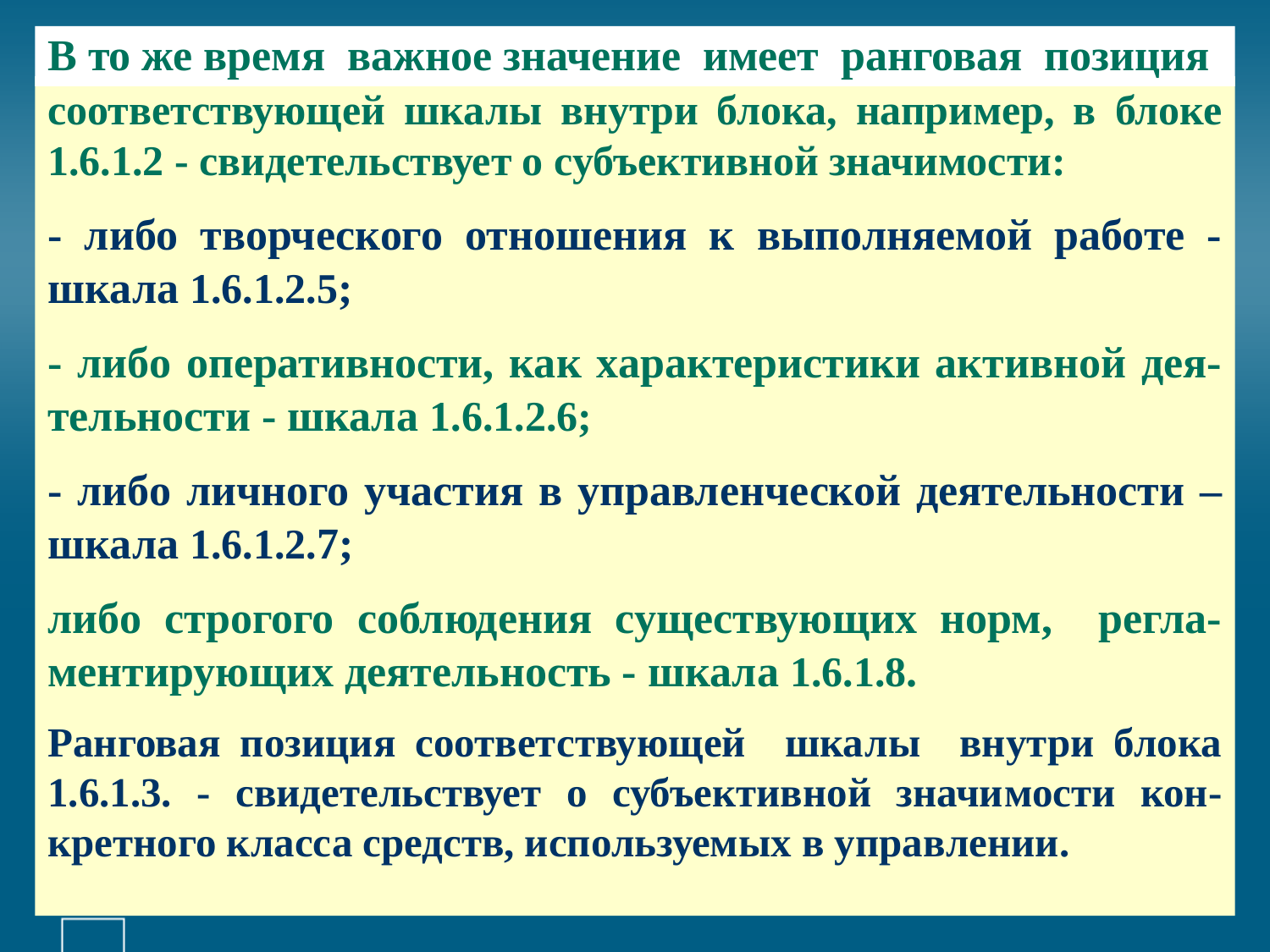

# В то же время  важное значение  имеет  ранговая  позиция
соответствующей шка­лы внутри блока, например, в блоке 1.6.1.2 - свидетельствует о субъективной значи­мости:
- либо творческого отношения к выполняемой работе - шкала 1.6.1.2.5;
- либо оперативности, как характеристики активной дея-тельности - шкала 1.6.1.2.6;
- либо личного участия в управленческой деятельности – шкала 1.6.1.2.7;
либо строгого соблюдения существующих норм,  регла-ментирую­щих деятельность - шкала 1.6.1.8.
Ранговая позиция соответствующей  шка­лы  внутри блока 1.6.1.3. - свидетельствует о субъективной значи­мости кон-кретного класса средств, используемых в управ­лении.